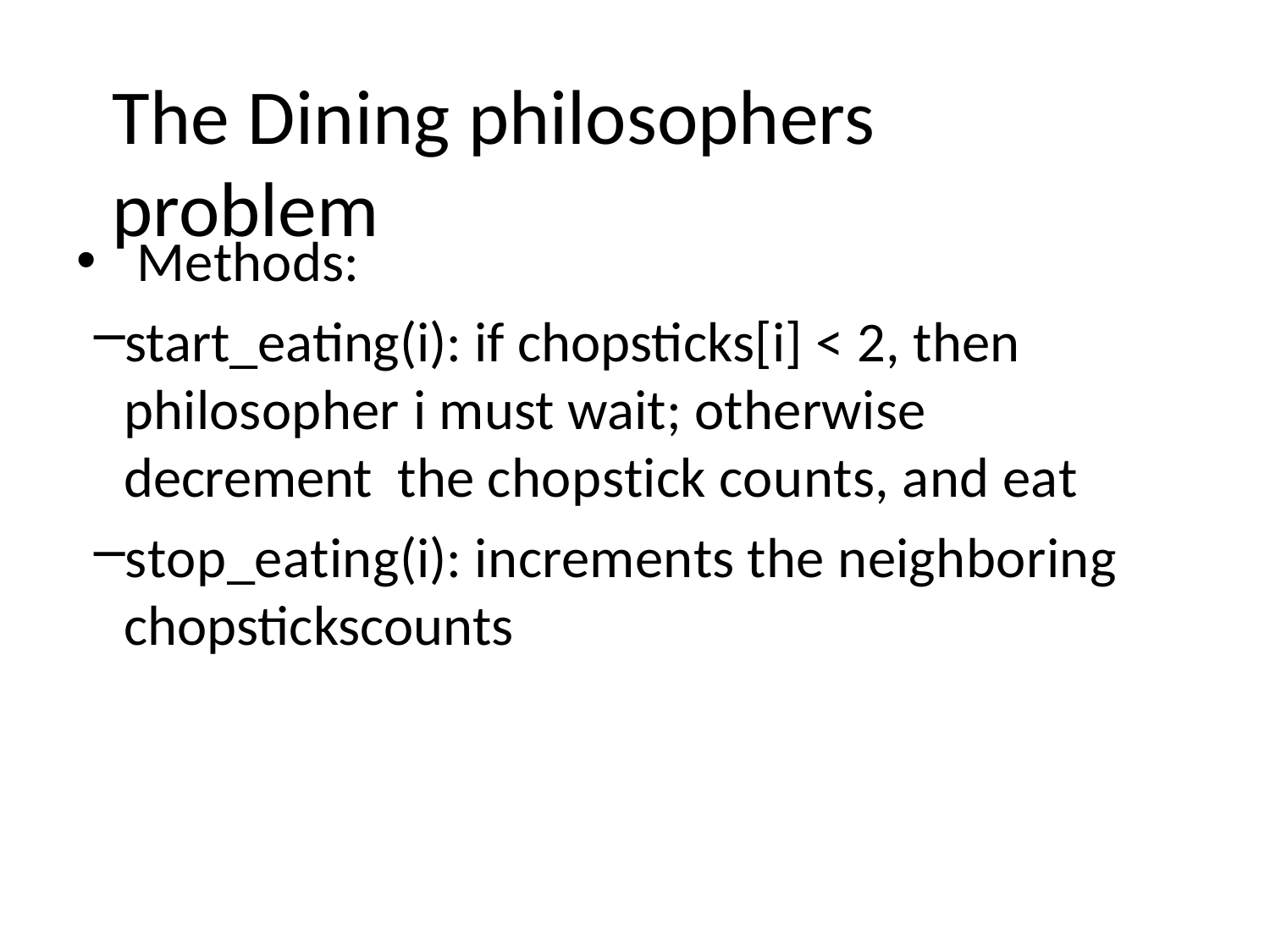

# The Dining philosophers problem
Methods:
start_eating(i): if chopsticks[i] < 2, then  philosopher i must wait; otherwise decrement  the chopstick counts, and eat
stop_eating(i): increments the neighboring  chopstickscounts